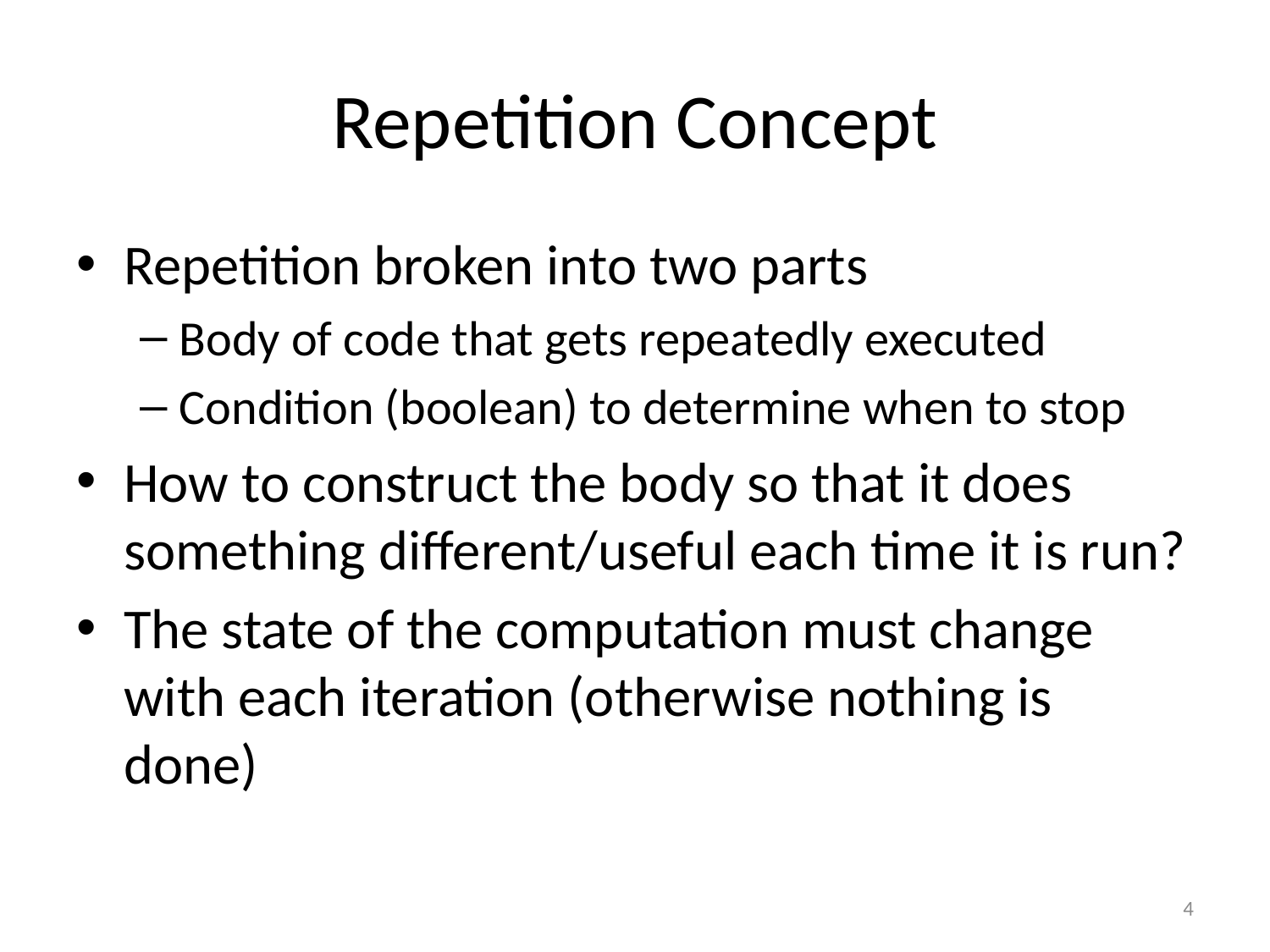

# Repetition Concept
Repetition broken into two parts
Body of code that gets repeatedly executed
Condition (boolean) to determine when to stop
How to construct the body so that it does something different/useful each time it is run?
The state of the computation must change with each iteration (otherwise nothing is done)
4